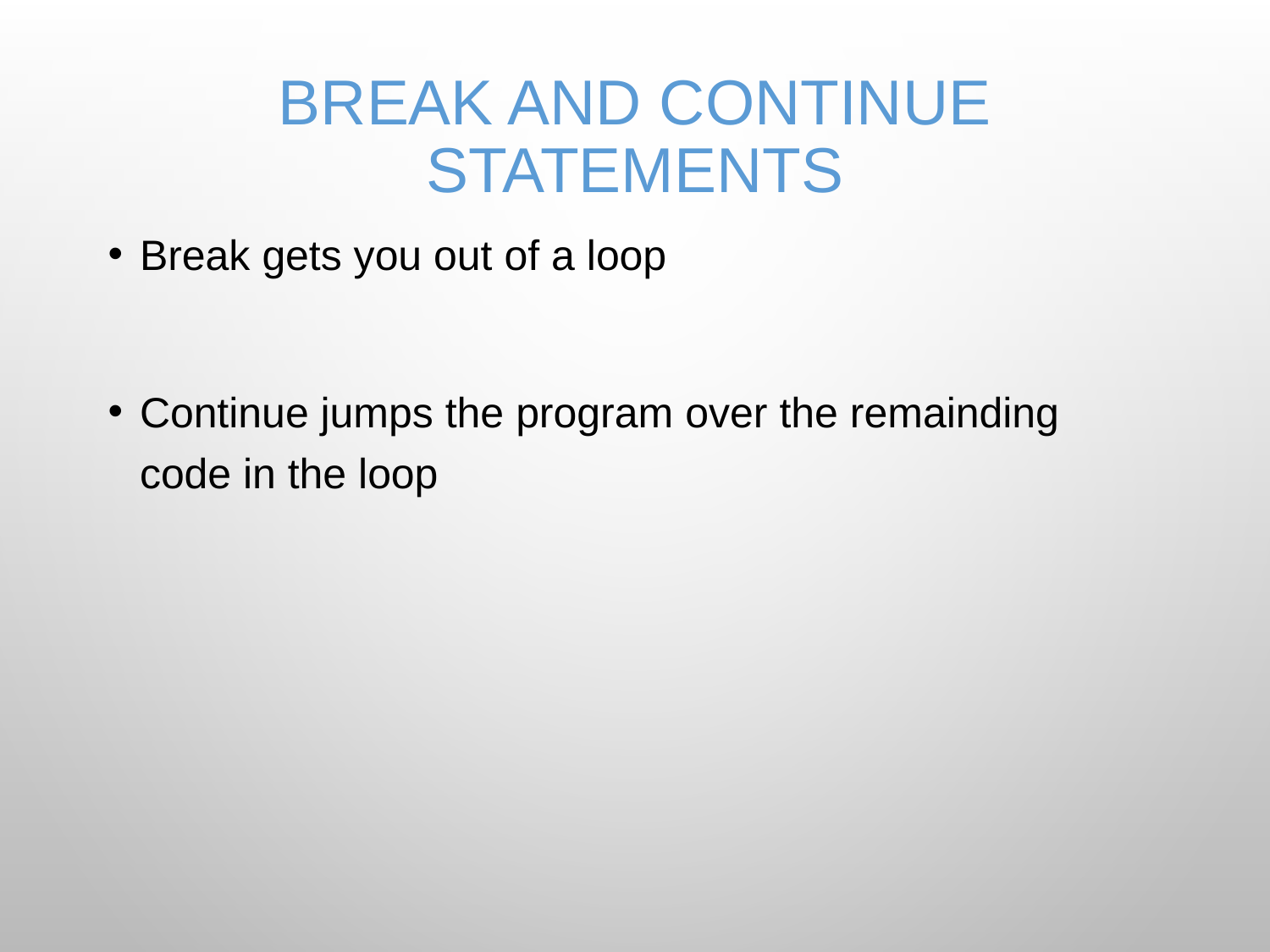

# Break and continue statements
Break gets you out of a loop

Continue jumps the program over the remainding code in the loop